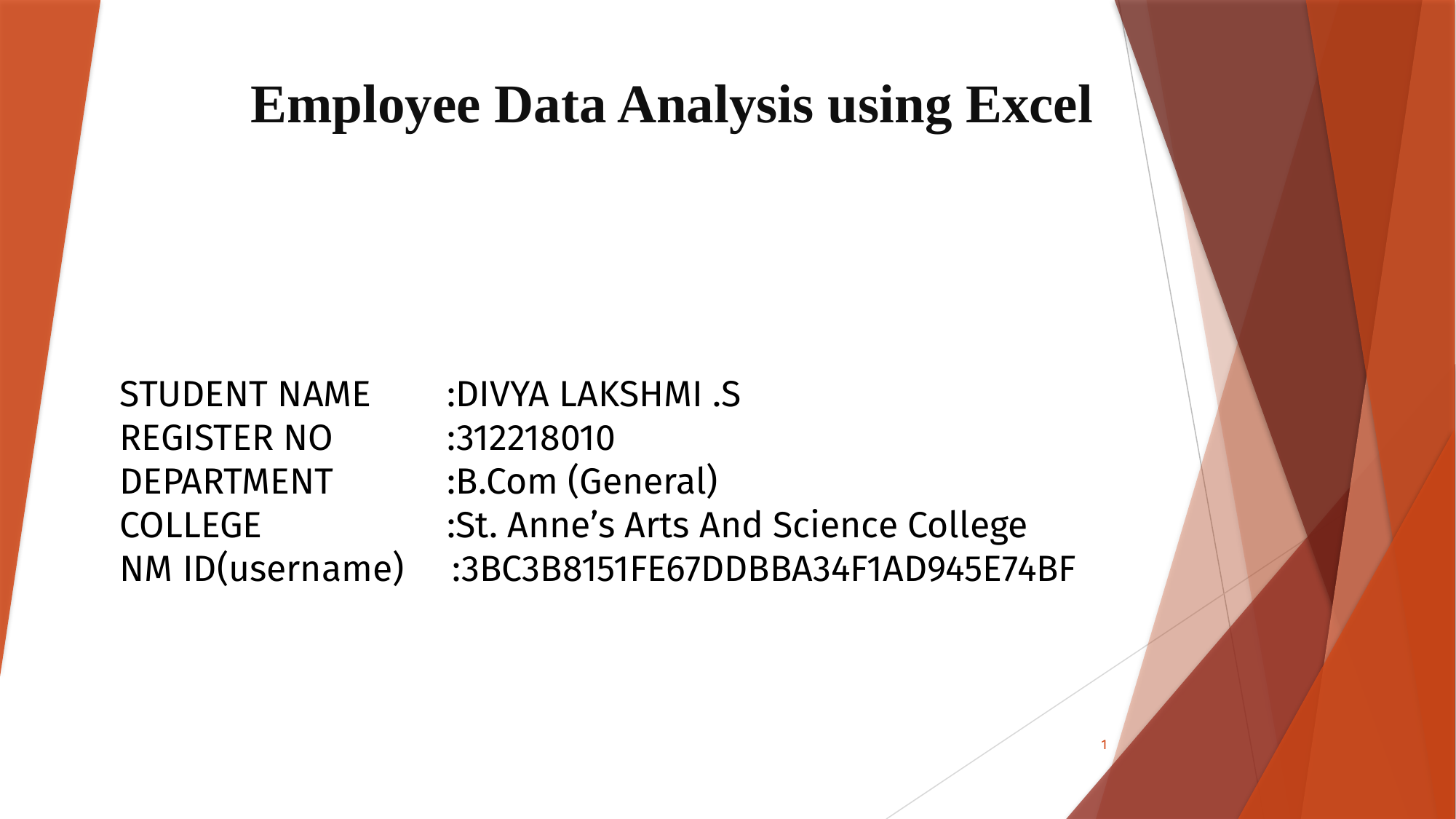

# Employee Data Analysis using Excel
STUDENT NAME	:DIVYA LAKSHMI .S
REGISTER NO		:312218010
DEPARTMENT		:B.Com (General)
COLLEGE		:St. Anne’s Arts And Science College
NM ID(username)     :3BC3B8151FE67DDBBA34F1AD945E74BF
1